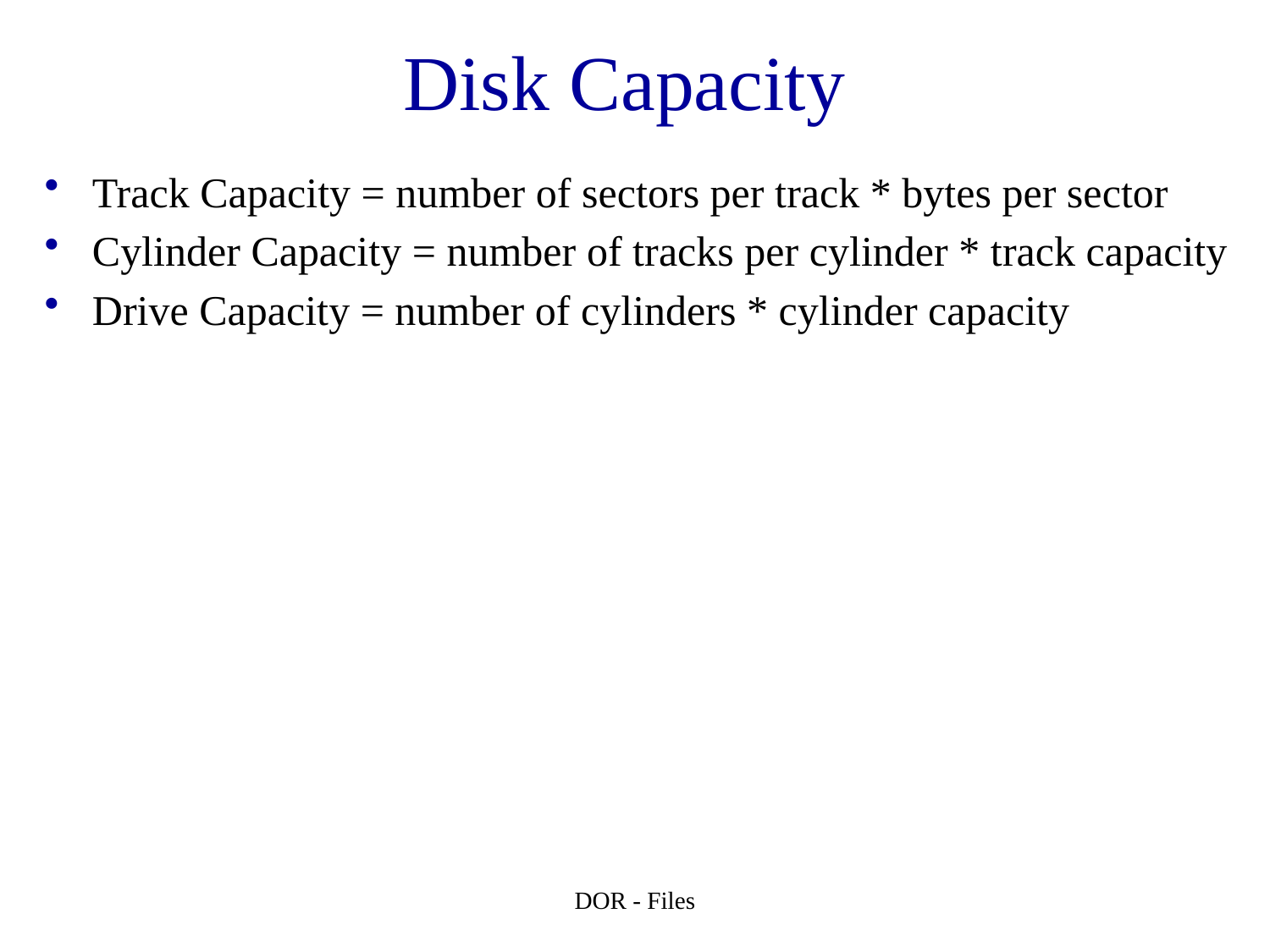

# Disk Capacity
Track Capacity = number of sectors per track * bytes per sector
Cylinder Capacity = number of tracks per cylinder * track capacity
Drive Capacity = number of cylinders * cylinder capacity
DOR - Files